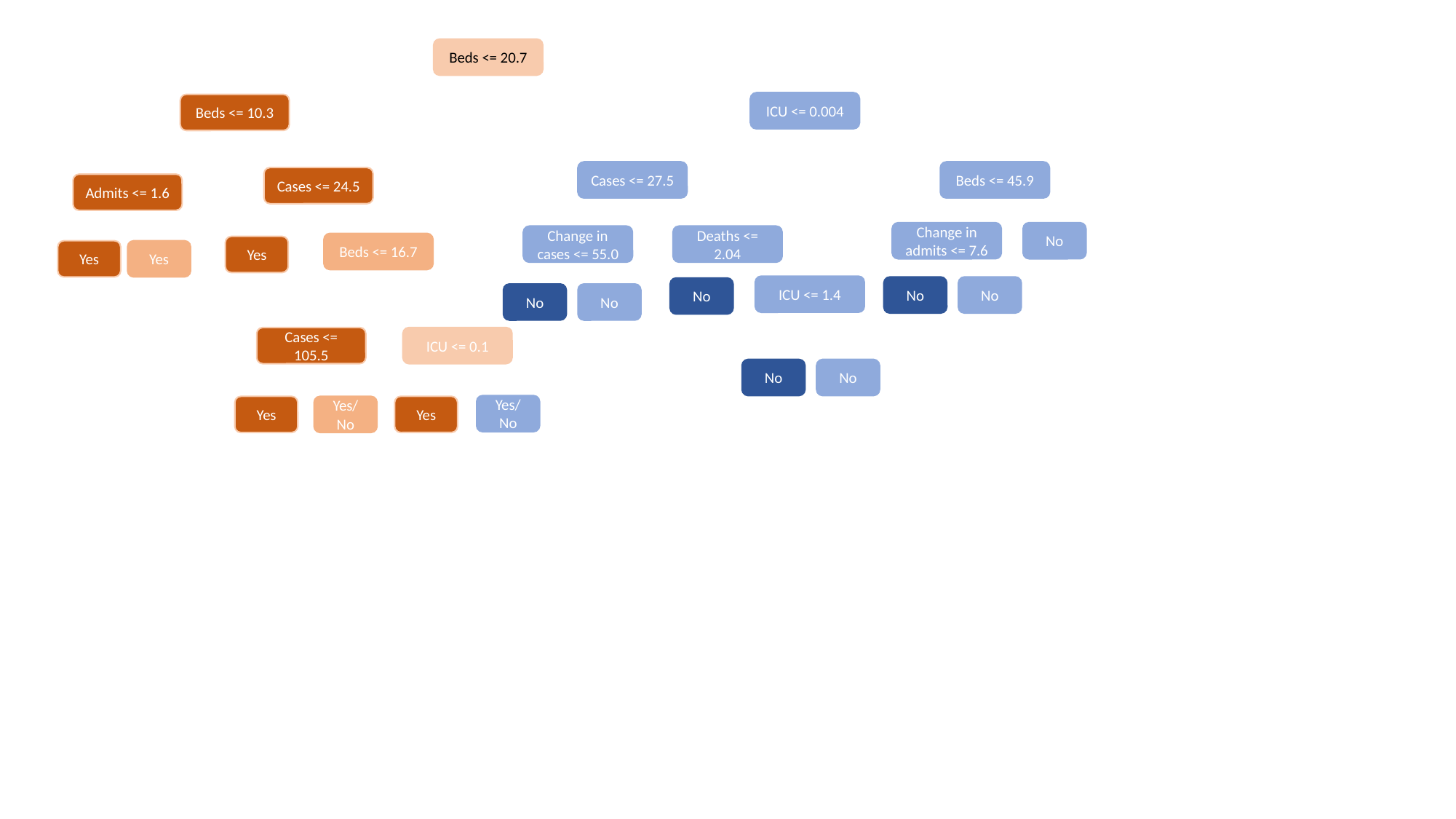

Beds <= 20.7
ICU <= 0.004
Beds <= 10.3
Beds <= 45.9
Cases <= 27.5
Cases <= 24.5
Admits <= 1.6
Change in admits <= 7.6
No
Change in cases <= 55.0
Deaths <= 2.04
Beds <= 16.7
Yes
Yes
Yes
ICU <= 1.4
No
No
No
No
No
ICU <= 0.1
Cases <= 105.5
No
No
Yes/No
Yes
Yes
Yes/No